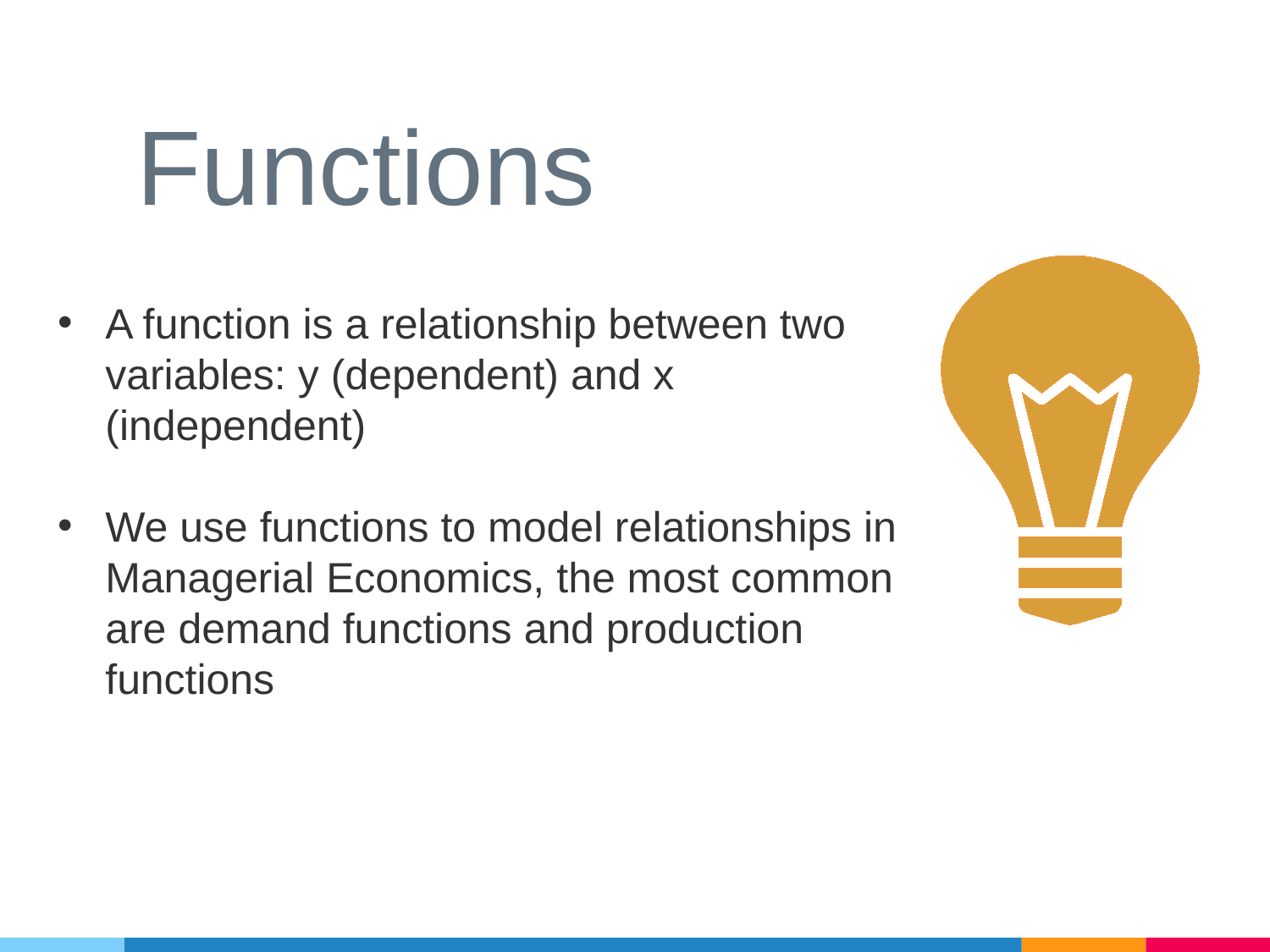

# Functions

A function is a relationship between two variables: y (dependent) and x (independent)

We use functions to model relationships in Managerial Economics, the most common are demand functions and production functions